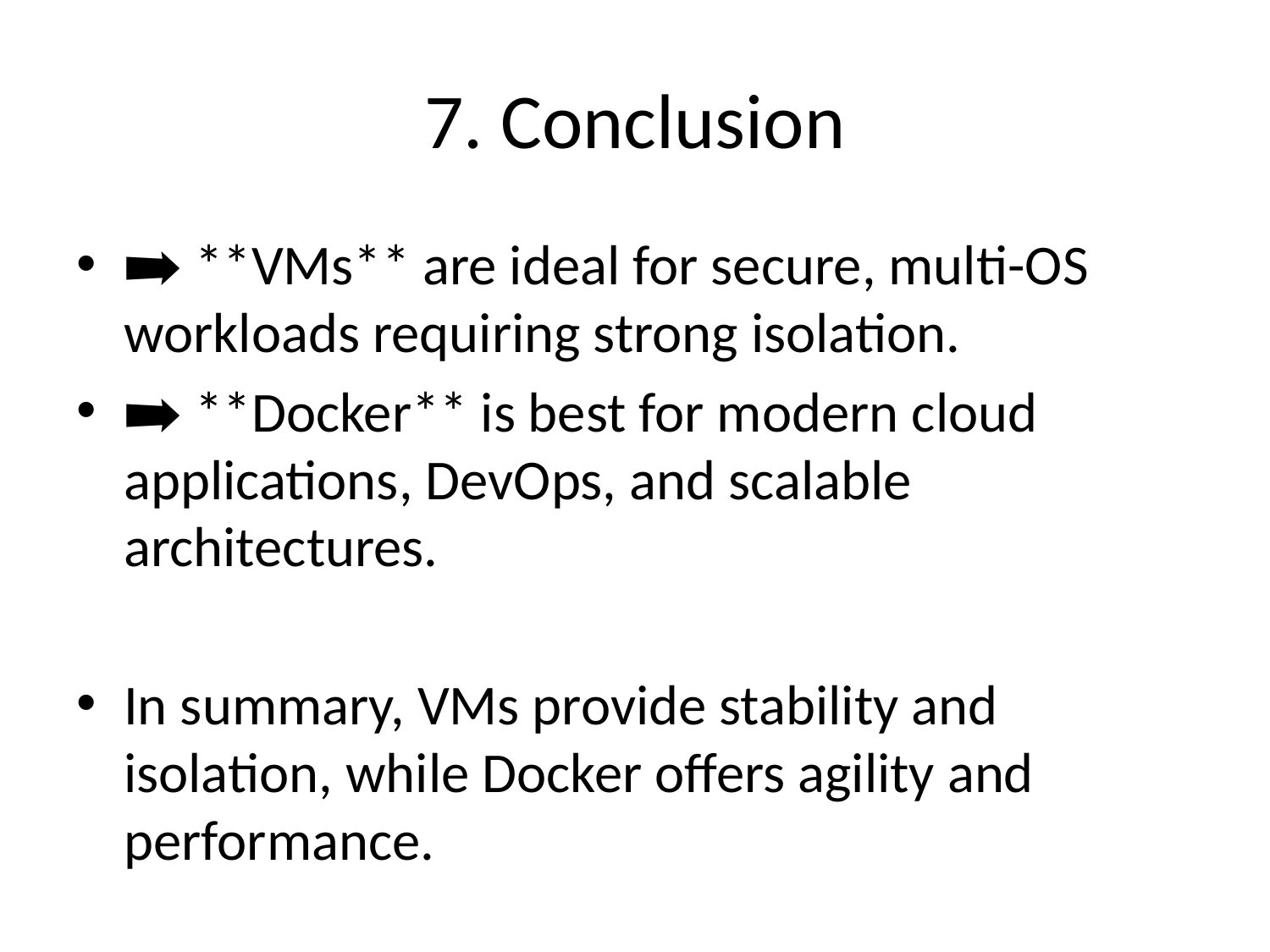

# 7. Conclusion
➡ **VMs** are ideal for secure, multi-OS workloads requiring strong isolation.
➡ **Docker** is best for modern cloud applications, DevOps, and scalable architectures.

In summary, VMs provide stability and isolation, while Docker offers agility and performance.